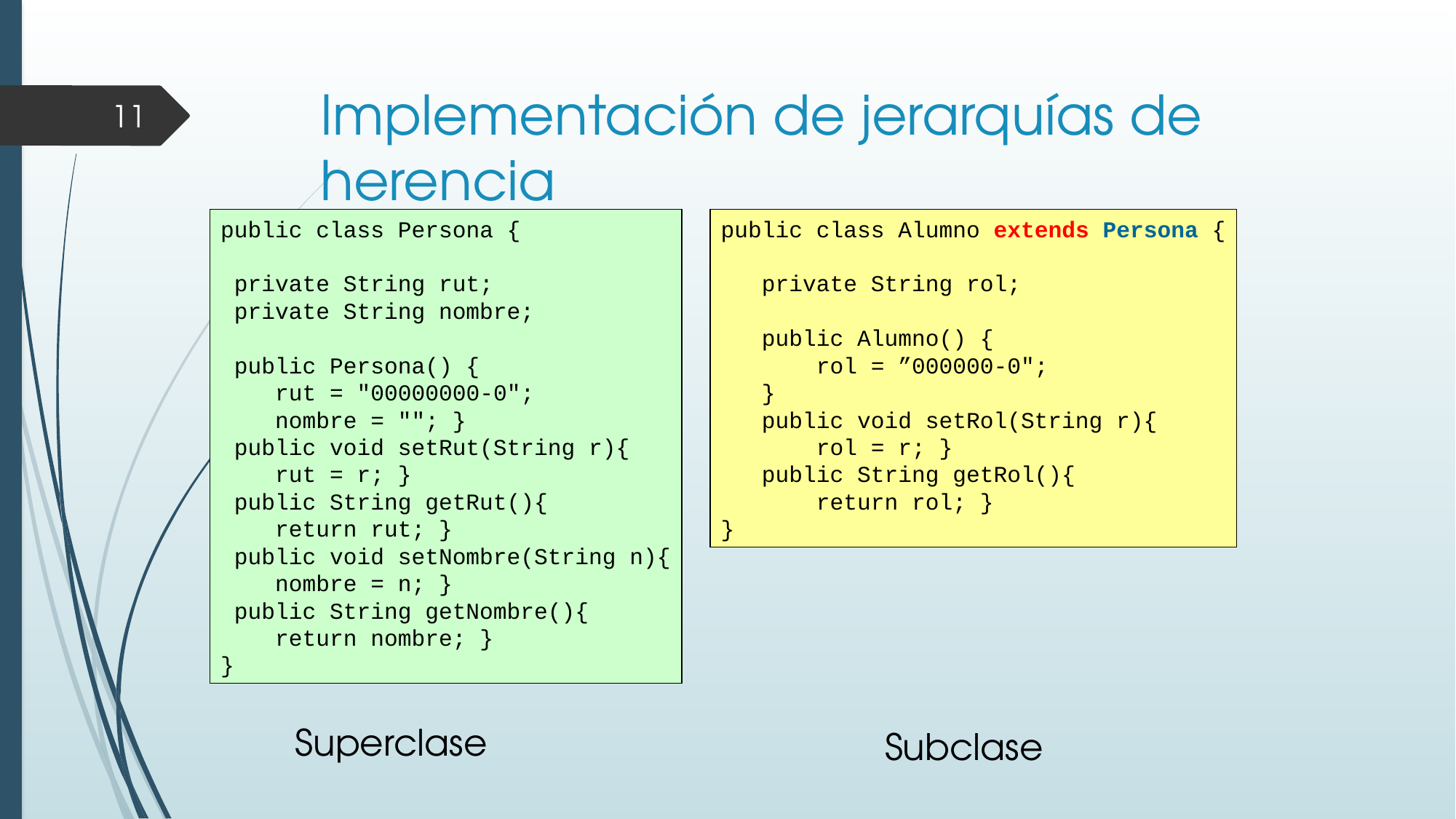

# Implementación de jerarquías de herencia
11
public class Persona {

 private String rut;
 private String nombre;

 public Persona() {
    rut = "00000000-0";
    nombre = ""; }
 public void setRut(String r){
    rut = r; }
 public String getRut(){
    return rut; }
 public void setNombre(String n){
    nombre = n; }
 public String getNombre(){
    return nombre; }
}
public class Alumno extends Persona {

   private String rol;

   public Alumno() {
       rol = ”000000-0";
   }
   public void setRol(String r){
       rol = r; }
   public String getRol(){
       return rol; }
}
Superclase
Subclase